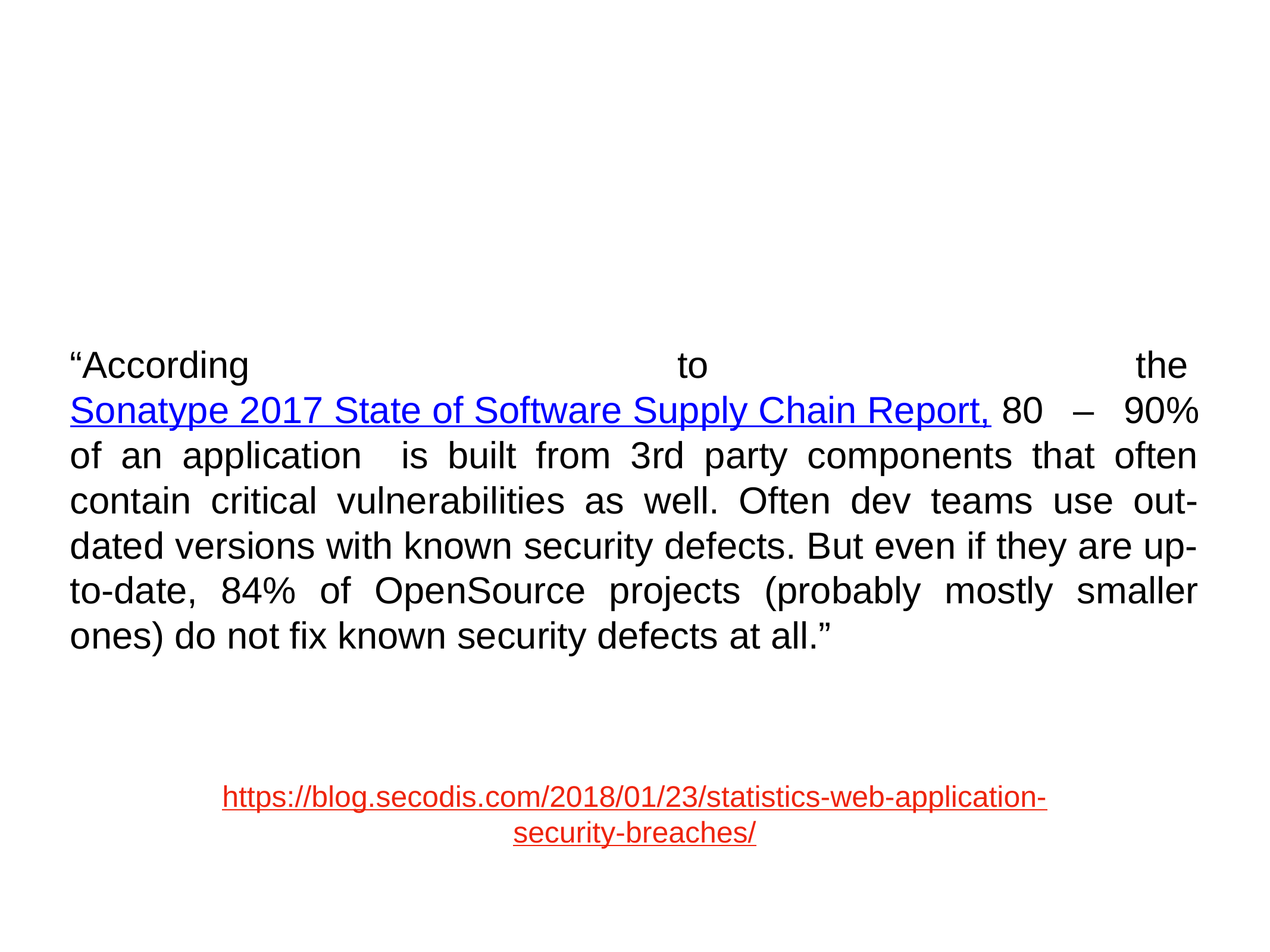

# “According to the Sonatype 2017 State of Software Supply Chain Report, 80 – 90% of an application  is built from 3rd party components that often contain critical vulnerabilities as well. Often dev teams use out-dated versions with known security defects. But even if they are up-to-date, 84% of OpenSource projects (probably mostly smaller ones) do not fix known security defects at all.”
https://blog.secodis.com/2018/01/23/statistics-web-application-security-breaches/